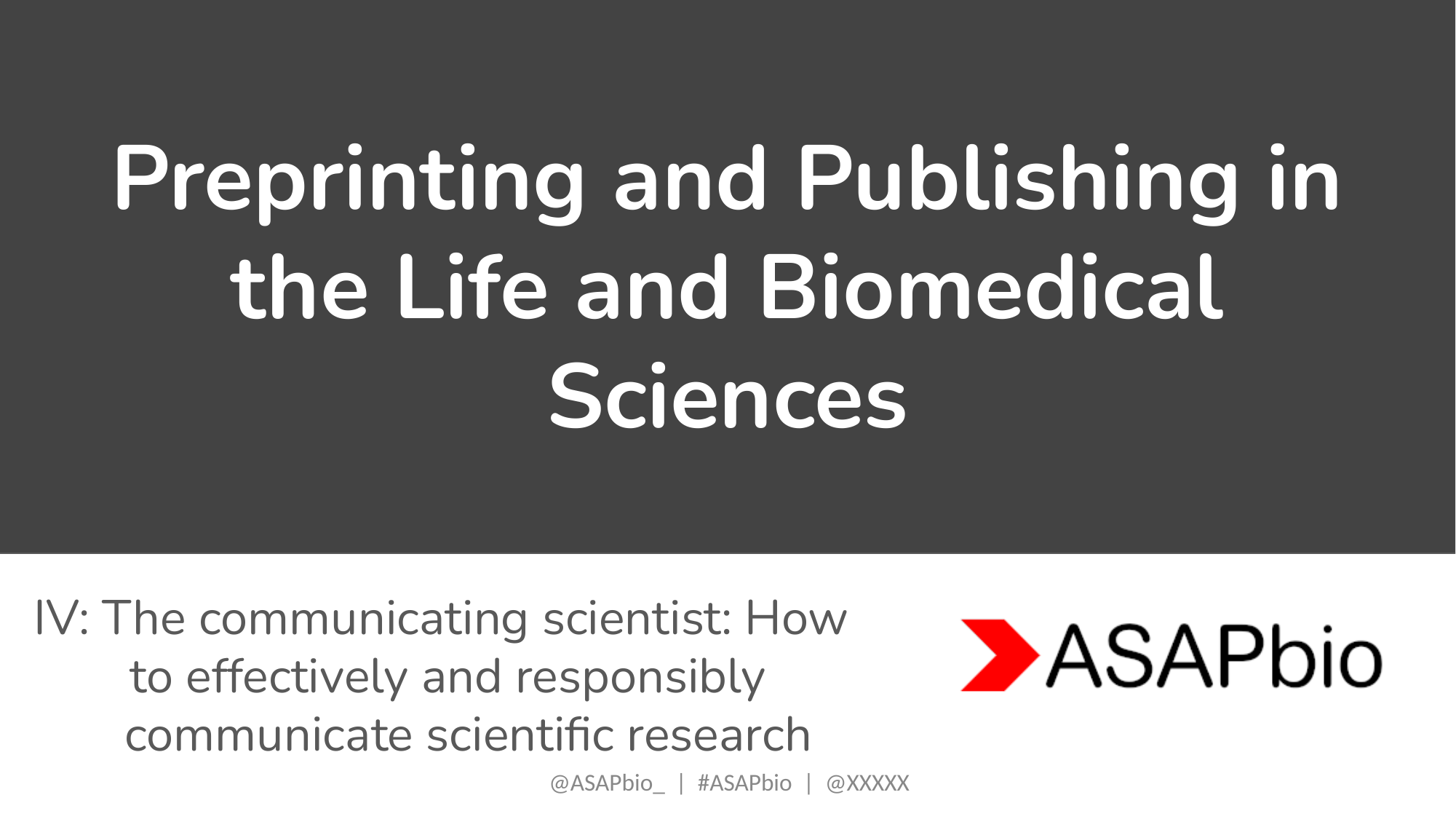

# Preprinting and Publishing in the Life and Biomedical Sciences
IV: The communicating scientist: How
to effectively and responsibly communicate scientific research